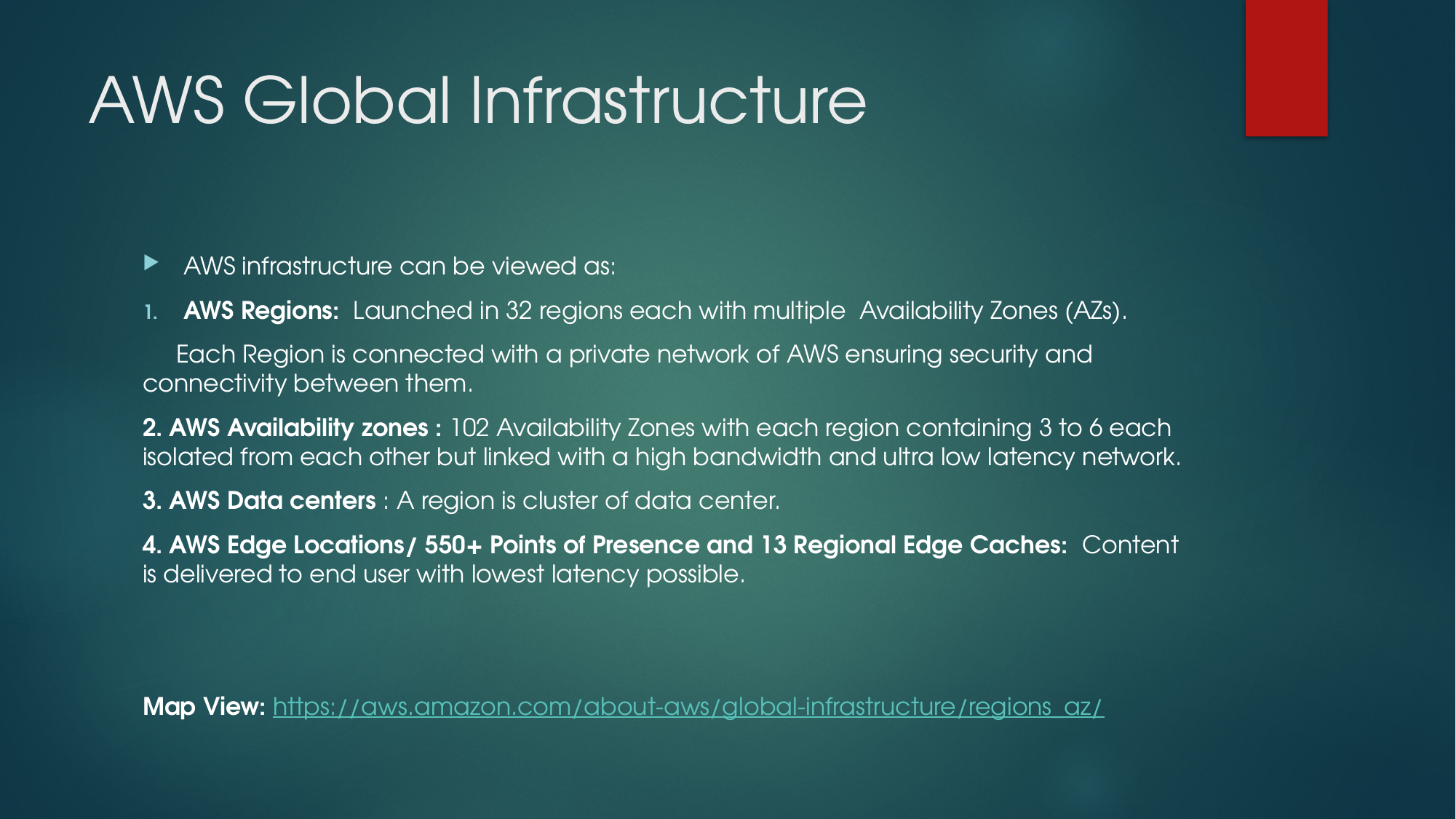

# AWS Global Infrastructure
AWS infrastructure can be viewed as:
AWS Regions:  Launched in 32 regions each with multiple  Availability Zones (AZs).
     Each Region is connected with a private network of AWS ensuring security and connectivity between them.
2. AWS Availability zones : 102 Availability Zones with each region containing 3 to 6 each isolated from each other but linked with a high bandwidth and ultra low latency network.
3. AWS Data centers : A region is cluster of data center.
4. AWS Edge Locations/ 550+ Points of Presence and 13 Regional Edge Caches:  Content is delivered to end user with lowest latency possible.

Map View: https://aws.amazon.com/about-aws/global-infrastructure/regions_az/